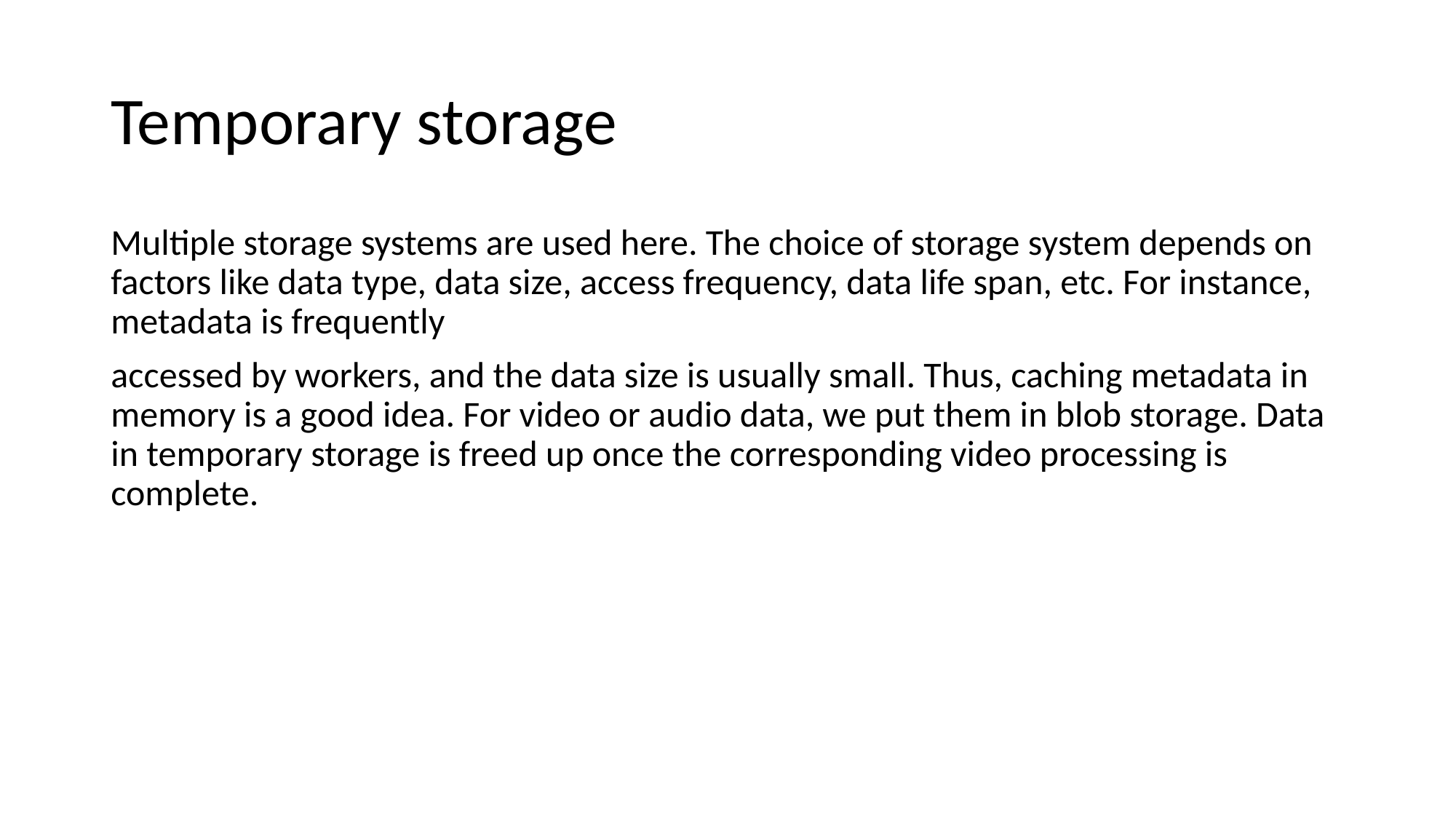

# Temporary storage
Multiple storage systems are used here. The choice of storage system depends on factors like data type, data size, access frequency, data life span, etc. For instance, metadata is frequently
accessed by workers, and the data size is usually small. Thus, caching metadata in memory is a good idea. For video or audio data, we put them in blob storage. Data in temporary storage is freed up once the corresponding video processing is complete.